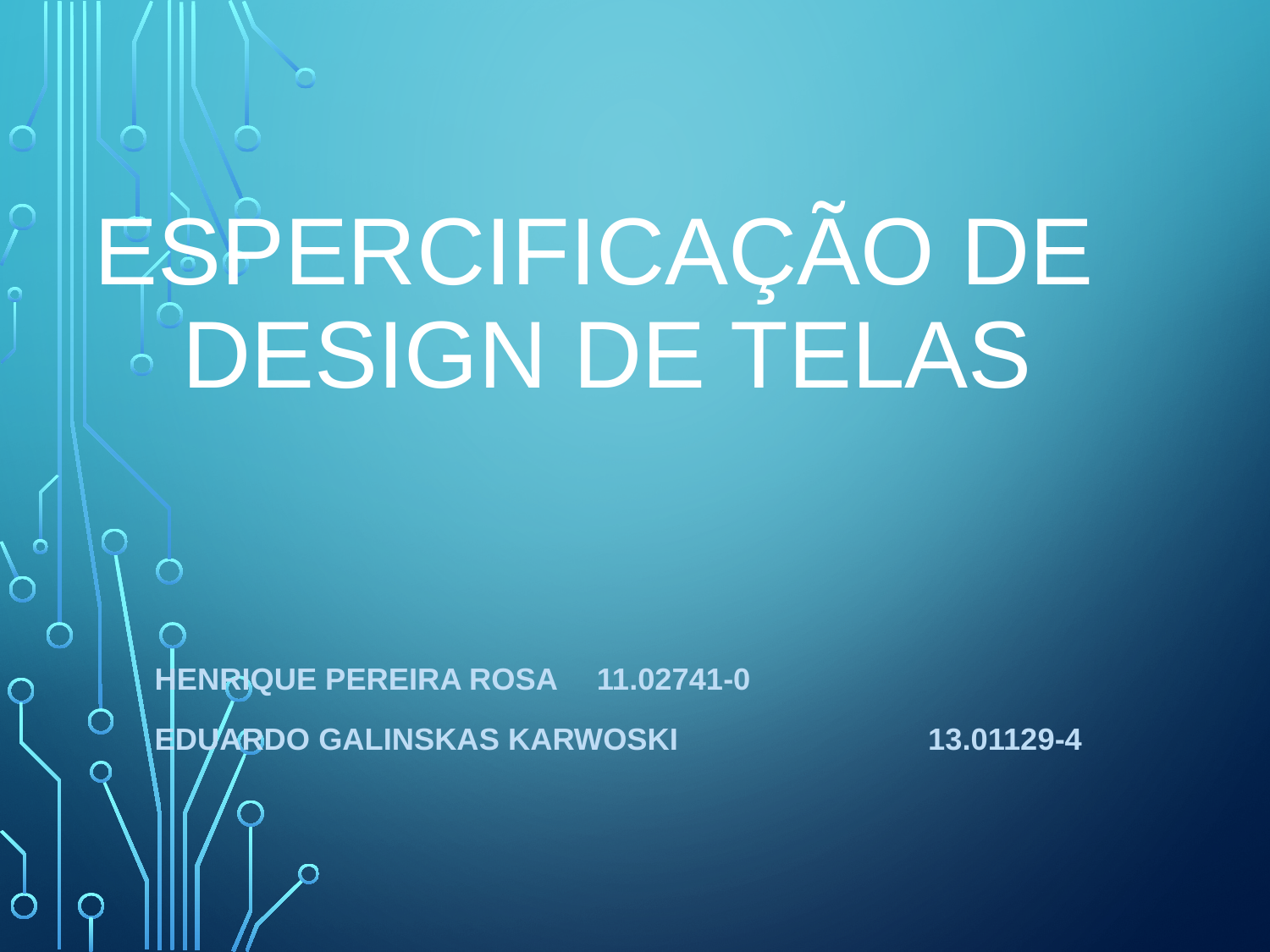

# ESPERCIFICAÇÃO DE Design de TELAS
Henrique Pereira Rosa				11.02741-0
Eduardo Galinskas Karwoski		   	13.01129-4